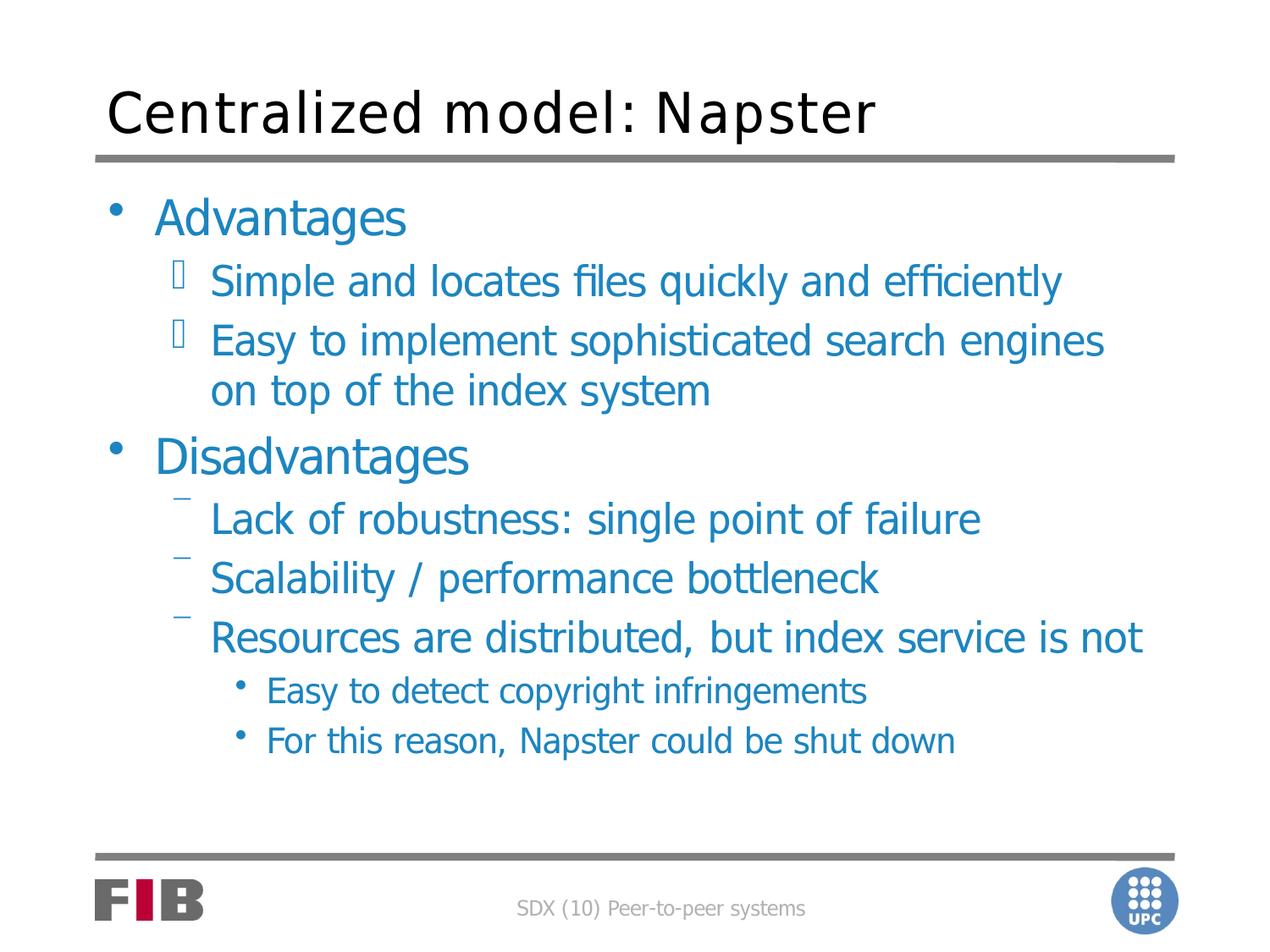

# Centralized model: Napster
Advantages
Simple and locates files quickly and efficiently
Easy to implement sophisticated search engines on top of the index system
Disadvantages
Lack of robustness: single point of failure
Scalability / performance bottleneck
Resources are distributed, but index service is not
Easy to detect copyright infringements
For this reason, Napster could be shut down